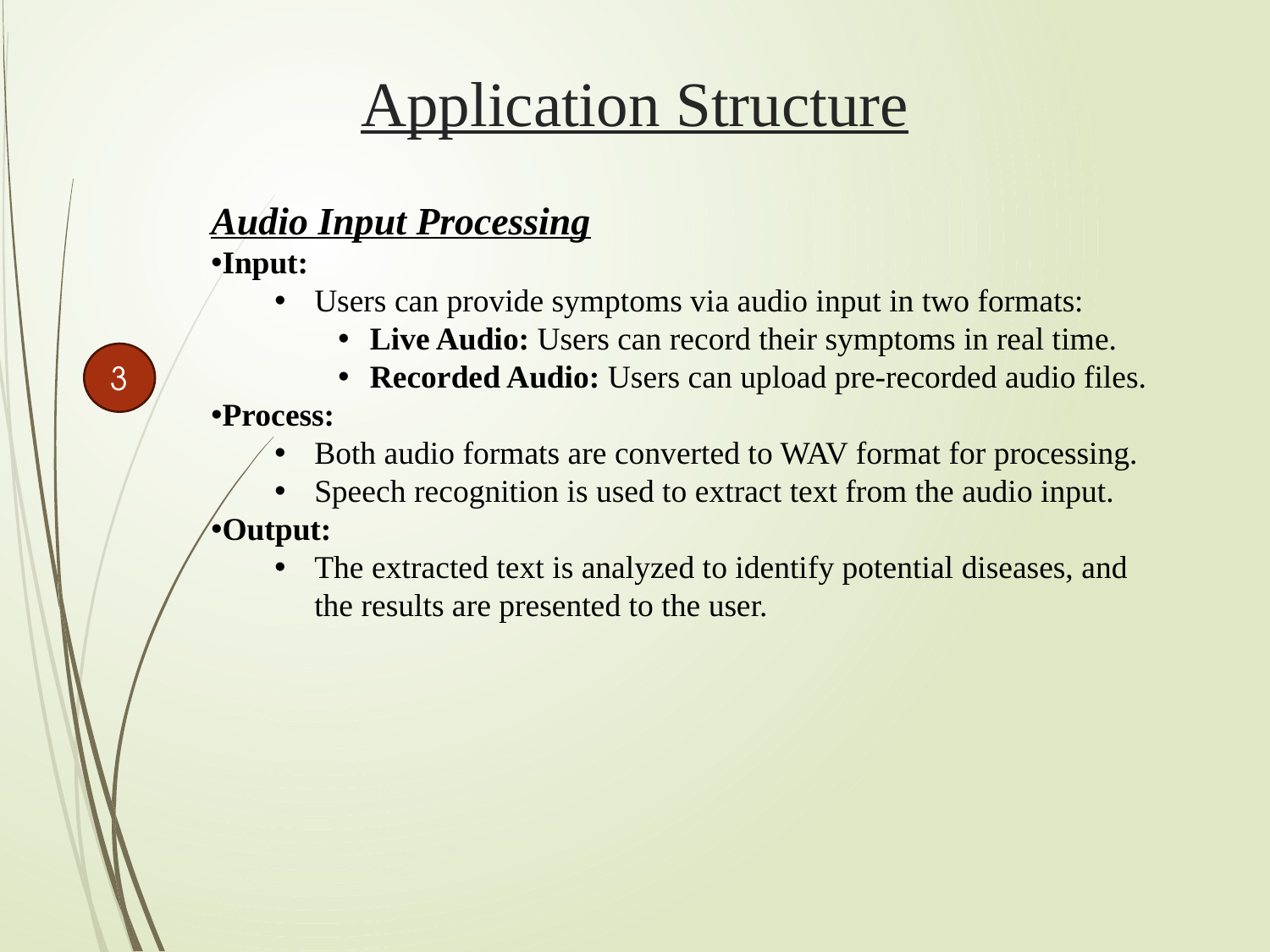

# Application Structure
Audio Input Processing
Input:
Users can provide symptoms via audio input in two formats:
Live Audio: Users can record their symptoms in real time.
Recorded Audio: Users can upload pre-recorded audio files.
Process:
Both audio formats are converted to WAV format for processing.
Speech recognition is used to extract text from the audio input.
Output:
The extracted text is analyzed to identify potential diseases, and the results are presented to the user.
3